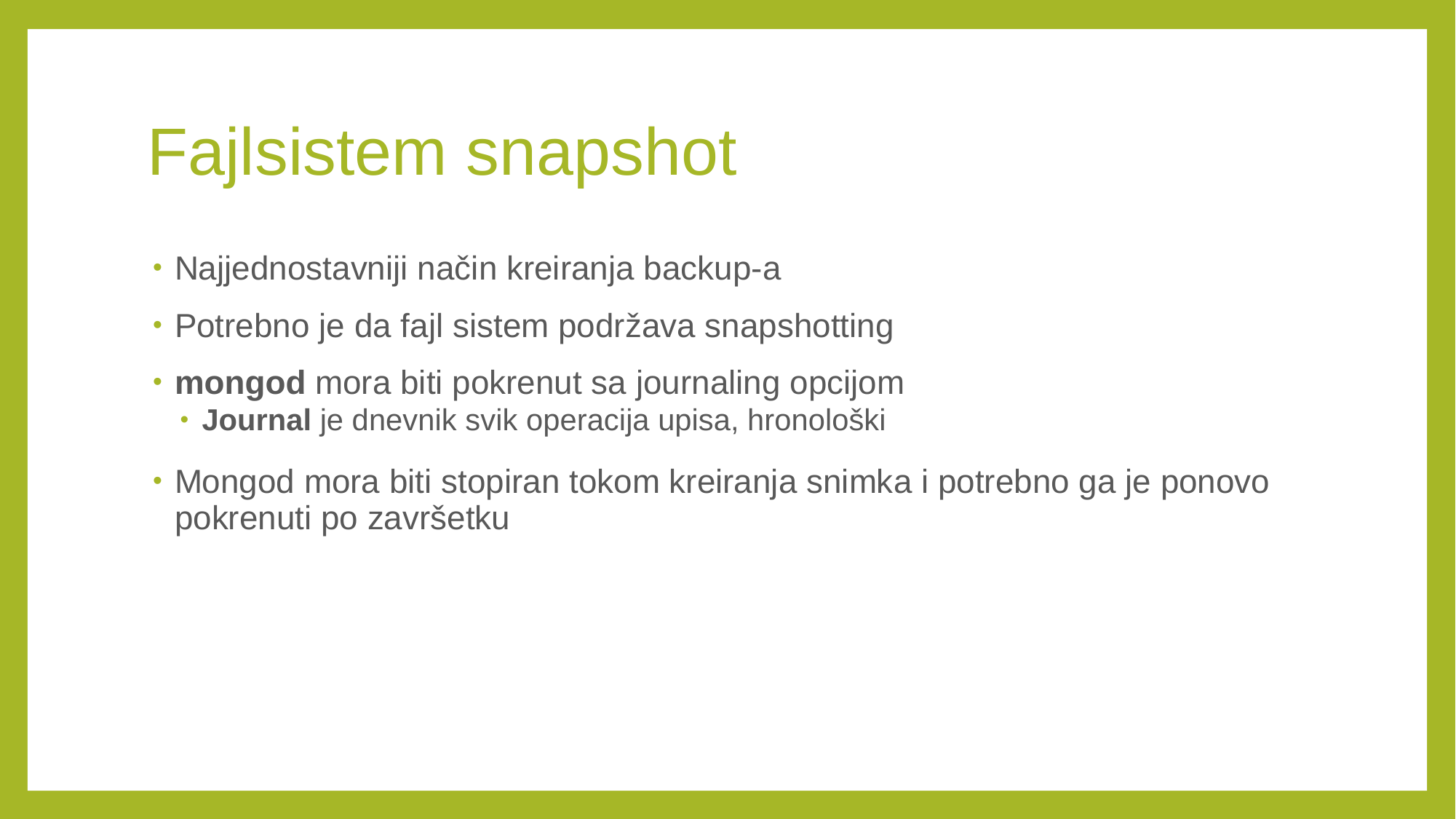

# Fajlsistem snapshot
Najjednostavniji način kreiranja backup-a
Potrebno je da fajl sistem podržava snapshotting
mongod mora biti pokrenut sa journaling opcijom
Journal je dnevnik svik operacija upisa, hronološki
Mongod mora biti stopiran tokom kreiranja snimka i potrebno ga je ponovo pokrenuti po završetku